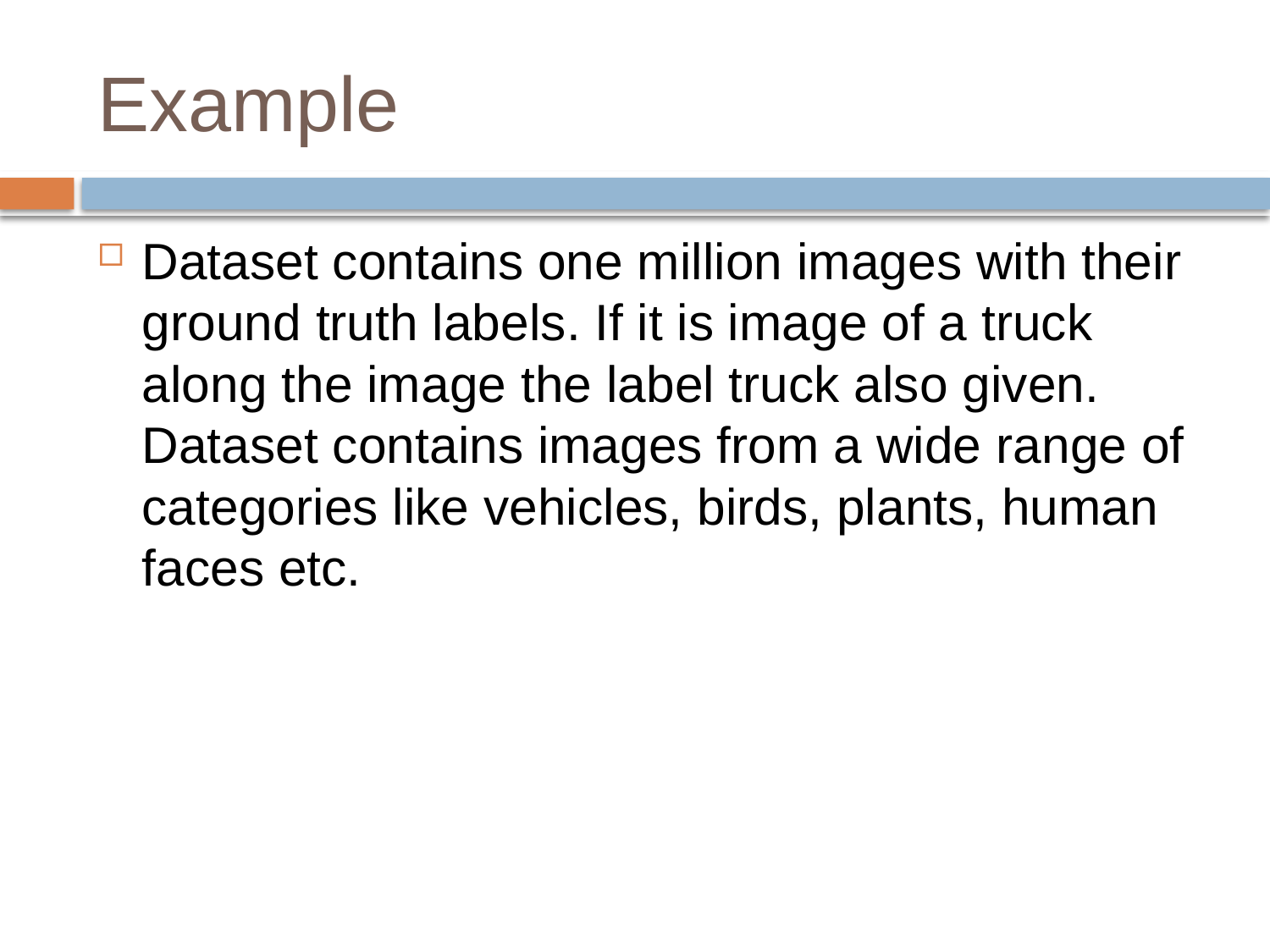

# Example
Dataset contains one million images with their ground truth labels. If it is image of a truck along the image the label truck also given. Dataset contains images from a wide range of categories like vehicles, birds, plants, human faces etc.